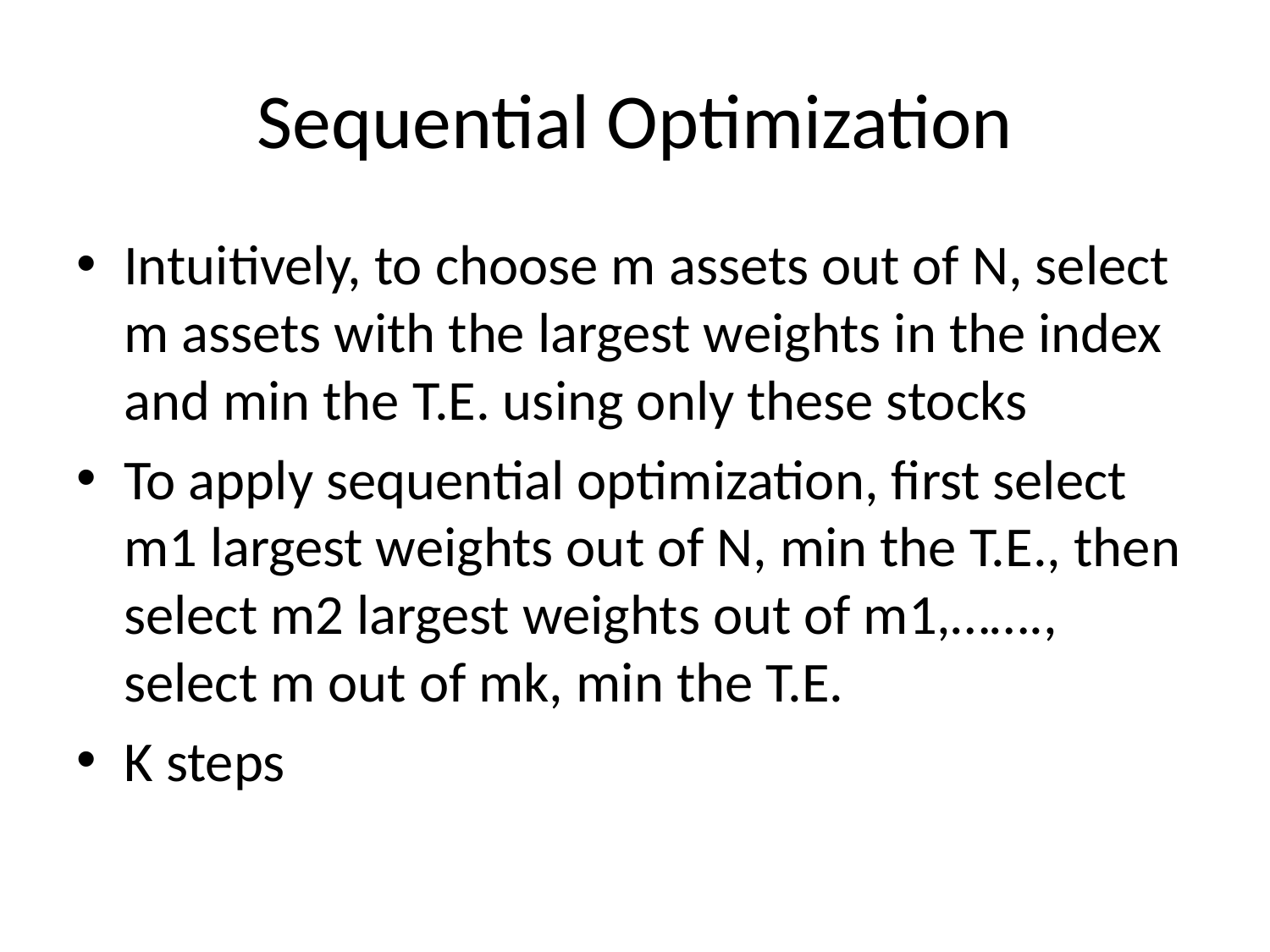

# Sequential Optimization
Intuitively, to choose m assets out of N, select m assets with the largest weights in the index and min the T.E. using only these stocks
To apply sequential optimization, first select m1 largest weights out of N, min the T.E., then select m2 largest weights out of m1,……., select m out of mk, min the T.E.
K steps